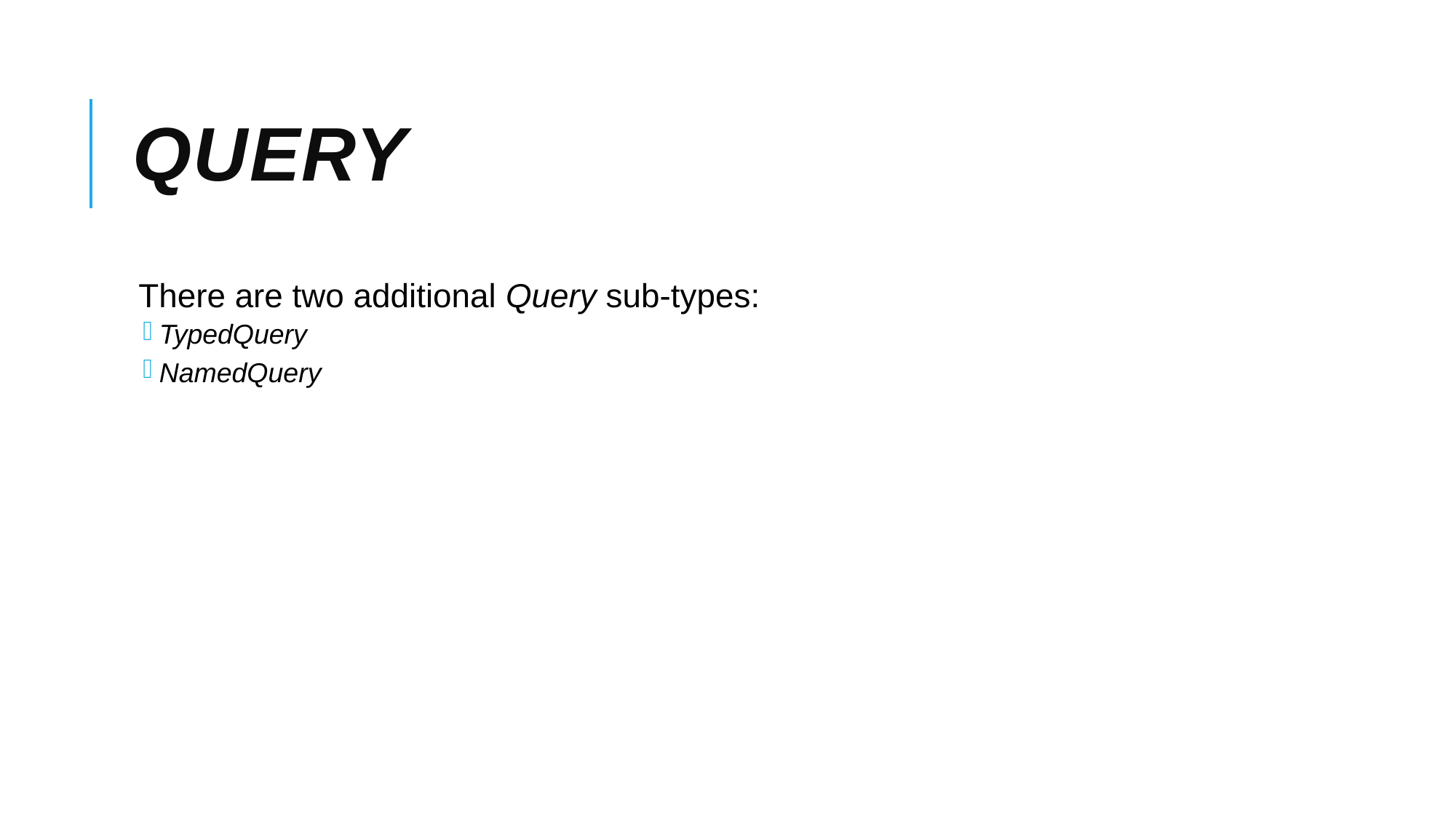

# Query
There are two additional Query sub-types:
TypedQuery
NamedQuery